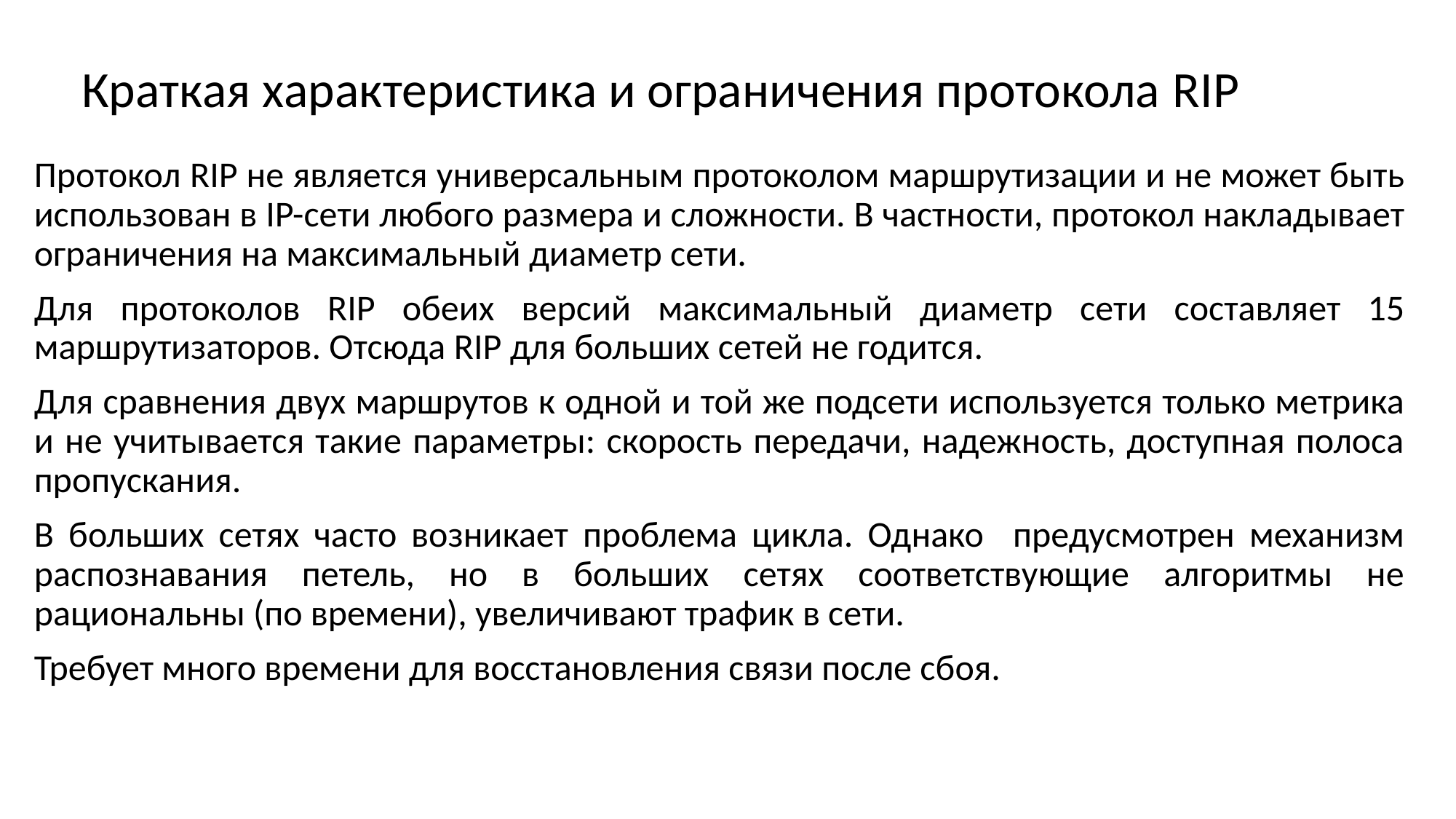

# Краткая характеристика и ограничения протокола RIP
Протокол RIP не является универсальным протоколом маршрутизации и не может быть использован в IP-сети любого размера и сложности. В частности, протокол накладывает ограничения на максимальный диаметр сети.
Для протоколов RIP обеих версий максимальный диаметр сети составляет 15 маршрутизаторов. Отсюда RIP для больших сетей не годится.
Для сравнения двух маршрутов к одной и той же подсети используется только метрика и не учитывается такие параметры: скорость передачи, надежность, доступная полоса пропускания.
В больших сетях часто возникает проблема цикла. Однако  предусмотрен механизм распознавания петель, но в больших сетях соответствующие алгоритмы не рациональны (по времени), увеличивают трафик в сети.
Требует много времени для восстановления связи после сбоя.